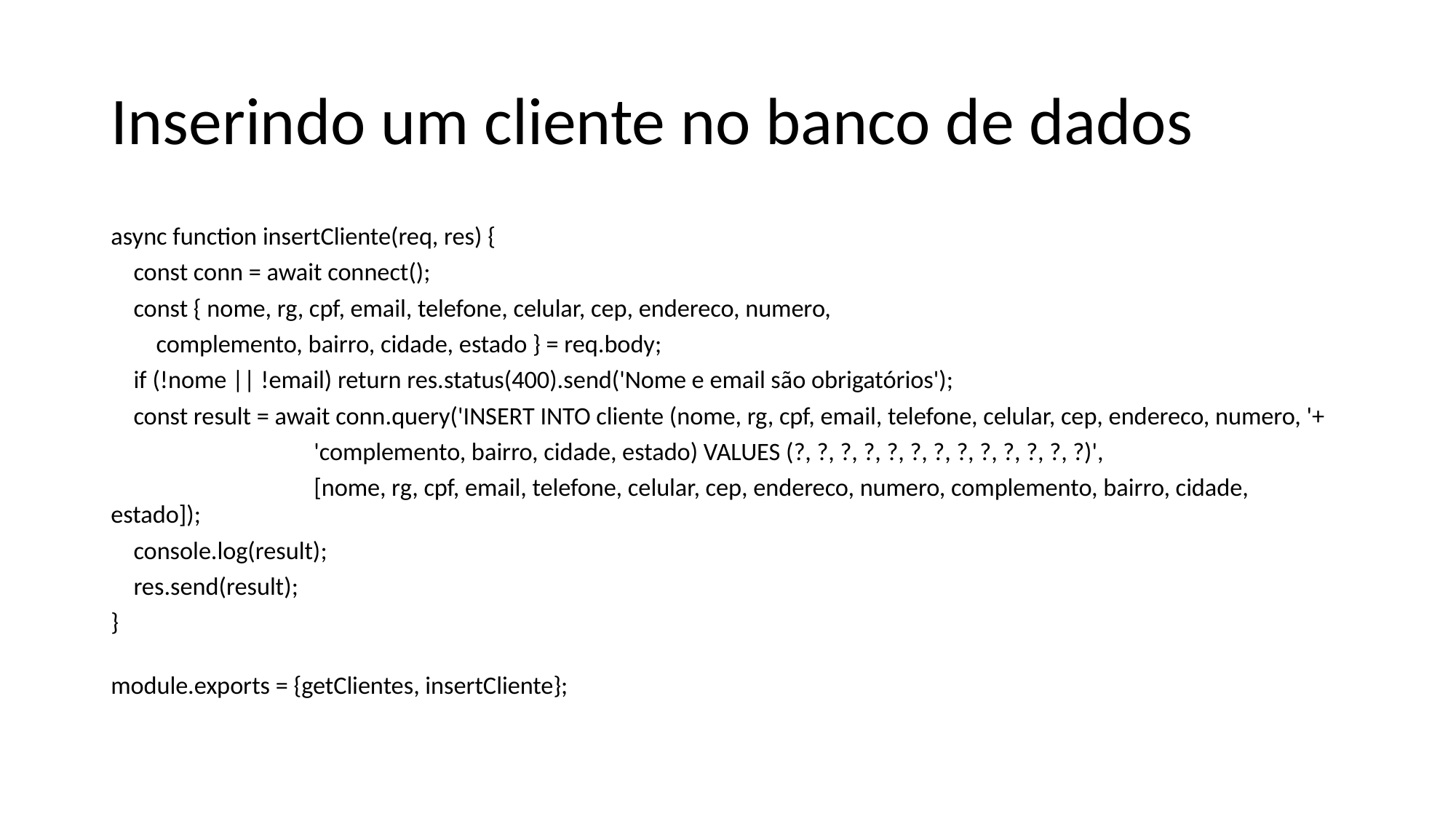

# Inserindo um cliente no banco de dados
async function insertCliente(req, res) {
    const conn = await connect();
    const { nome, rg, cpf, email, telefone, celular, cep, endereco, numero,
        complemento, bairro, cidade, estado } = req.body;
    if (!nome || !email) return res.status(400).send('Nome e email são obrigatórios');
    const result = await conn.query('INSERT INTO cliente (nome, rg, cpf, email, telefone, celular, cep, endereco, numero, '+
                                    'complemento, bairro, cidade, estado) VALUES (?, ?, ?, ?, ?, ?, ?, ?, ?, ?, ?, ?, ?)',
                                    [nome, rg, cpf, email, telefone, celular, cep, endereco, numero, complemento, bairro, cidade, estado]);
    console.log(result);
    res.send(result);
}
module.exports = {getClientes, insertCliente};